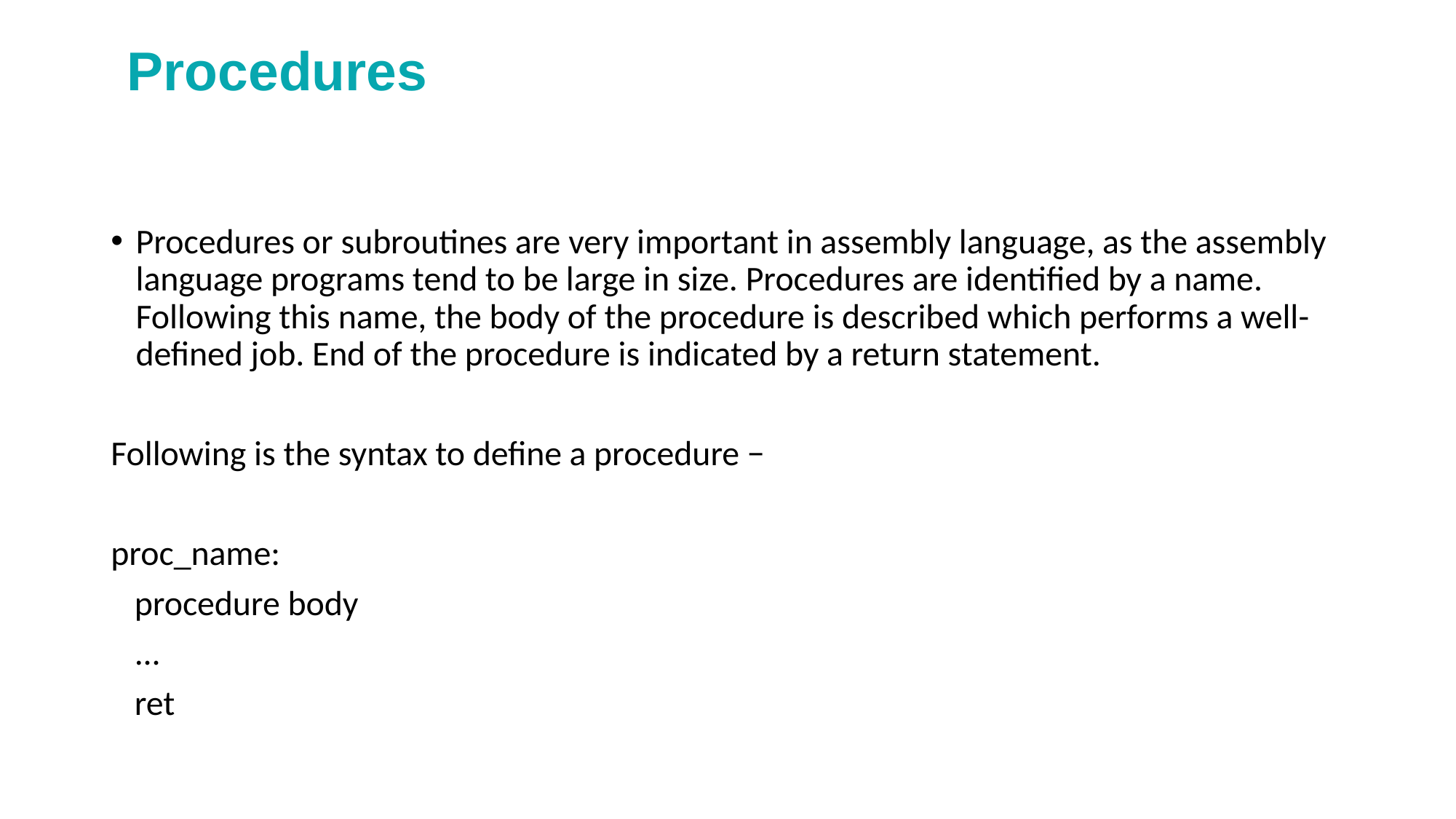

Procedures
#
Procedures or subroutines are very important in assembly language, as the assembly language programs tend to be large in size. Procedures are identified by a name. Following this name, the body of the procedure is described which performs a well-defined job. End of the procedure is indicated by a return statement.

Following is the syntax to define a procedure −

proc_name:
   procedure body
   ...
   ret